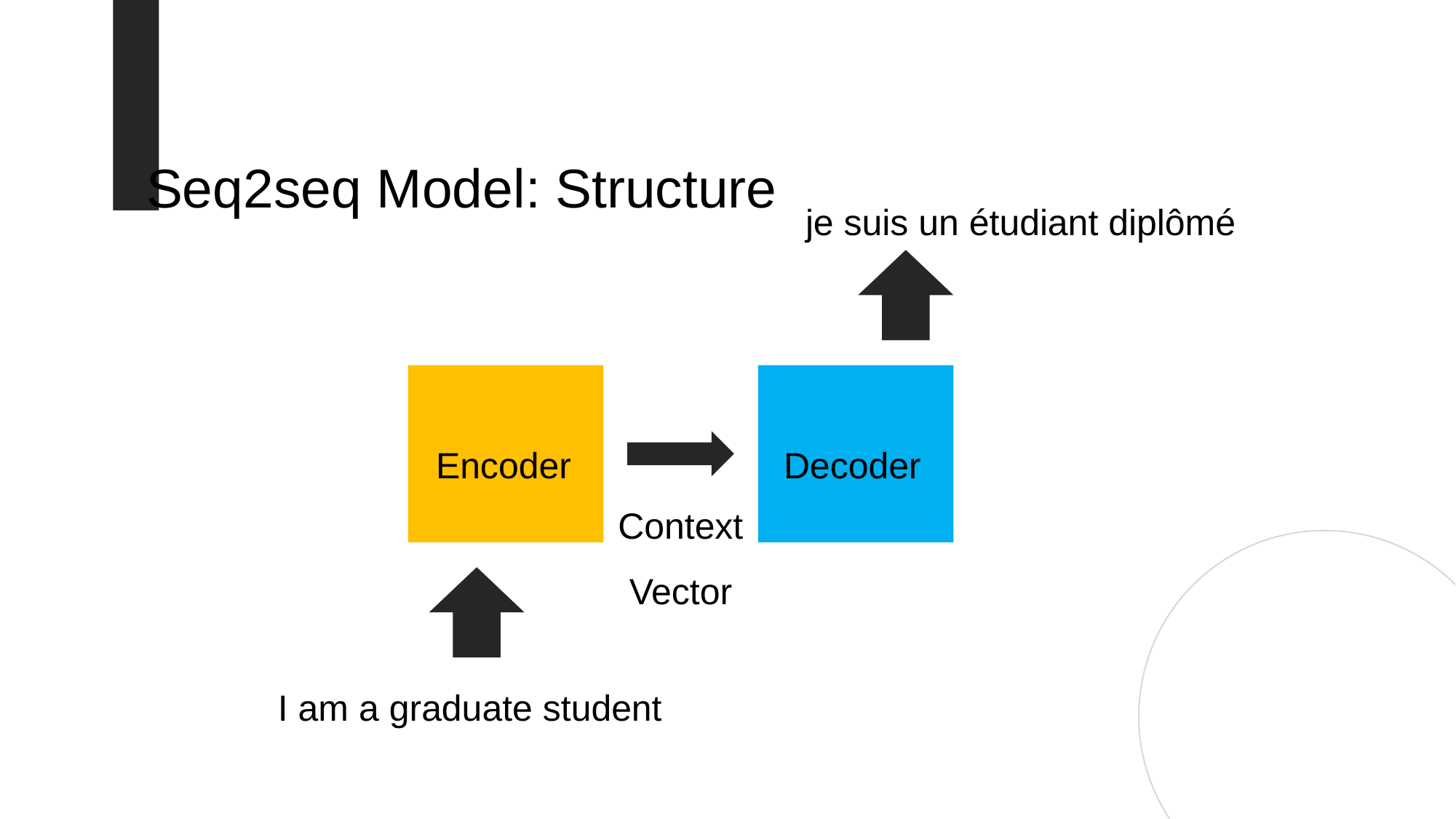

Seq2seq Model: Structure
je suis un étudiant diplômé

Encoder
Decoder

Context
Vector

I am a graduate student